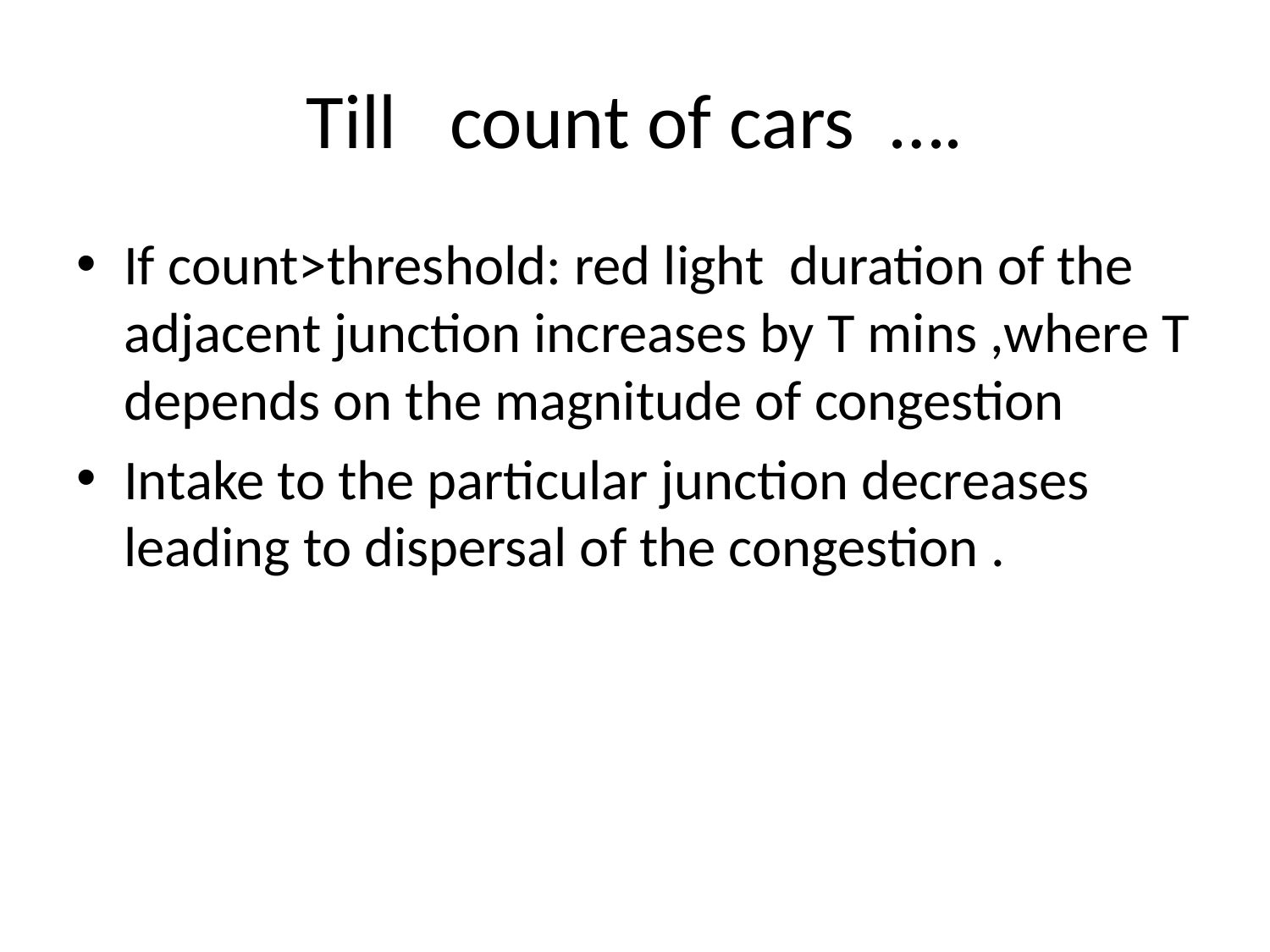

# Till   count of cars  ….
If count>threshold: red light  duration of the adjacent junction increases by T mins ,where T depends on the magnitude of congestion
Intake to the particular junction decreases leading to dispersal of the congestion .